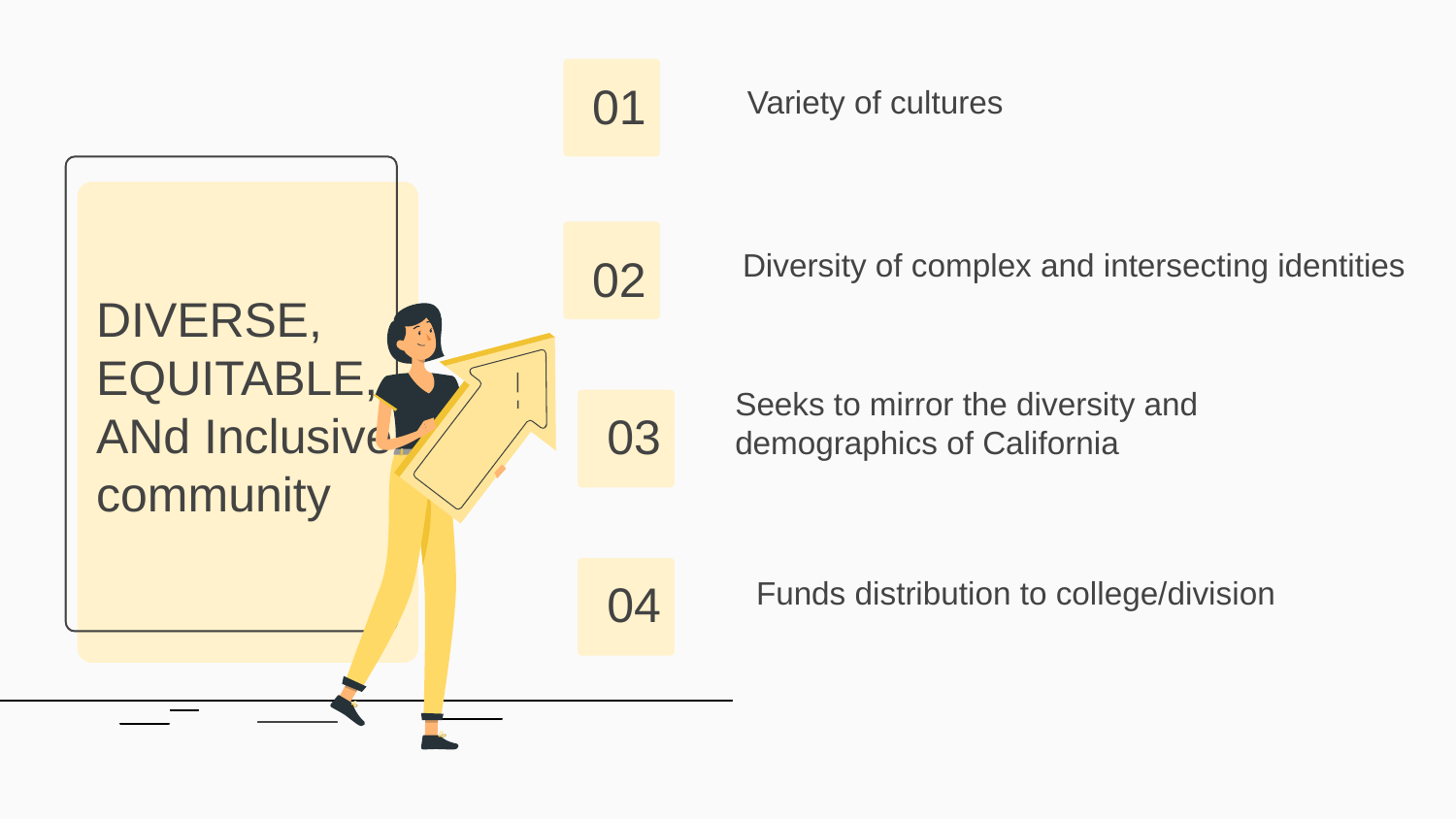

Variety of cultures

DIVERSE, EQUITABLE, ANd Inclusive community

# 01

Diversity of complex and intersecting identities
02
Seeks to mirror the diversity and demographics of California

03

Funds distribution to college/division
04